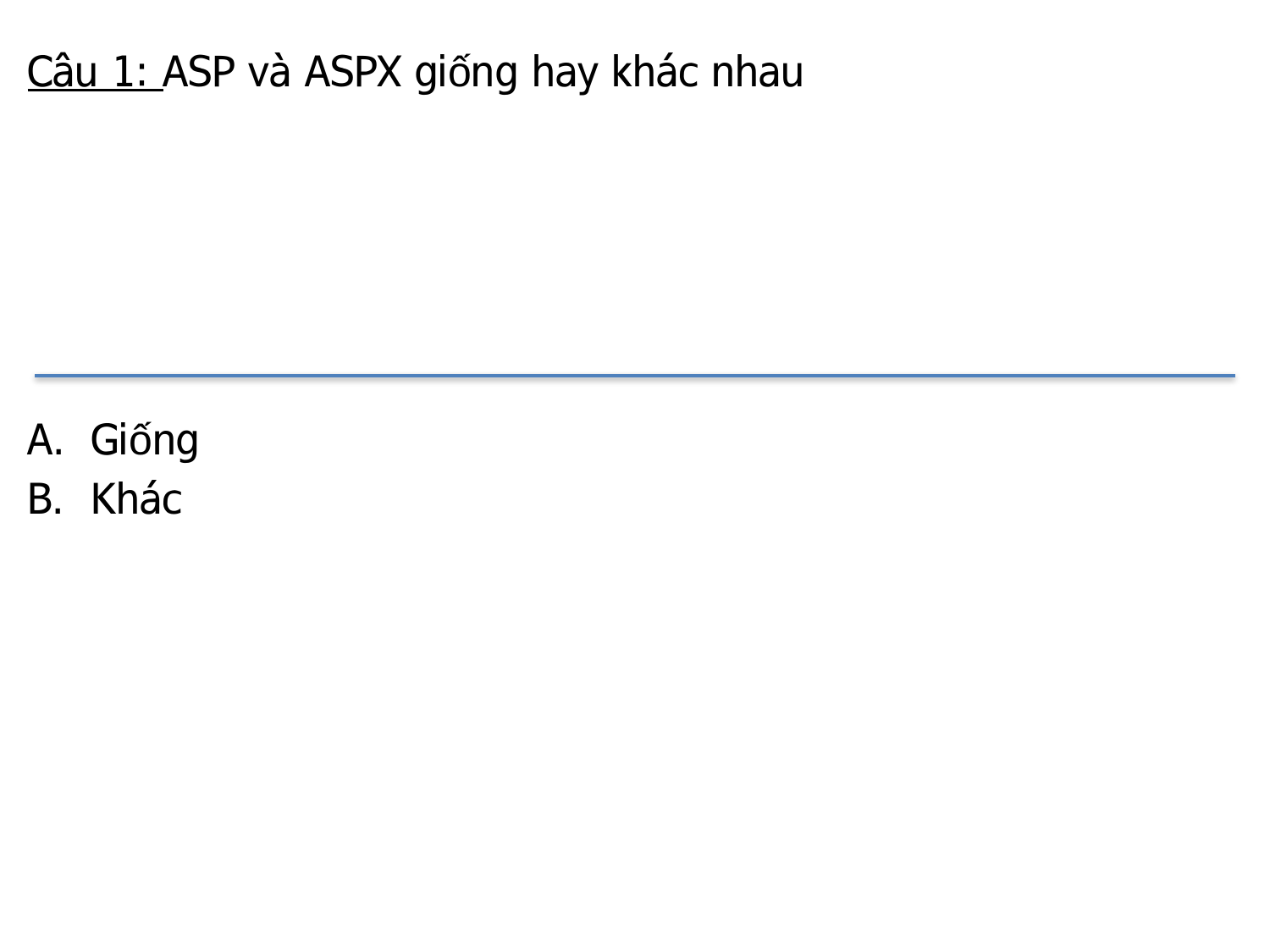

# Câu 1: ASP và ASPX giống hay khác nhau
Giống
Khác